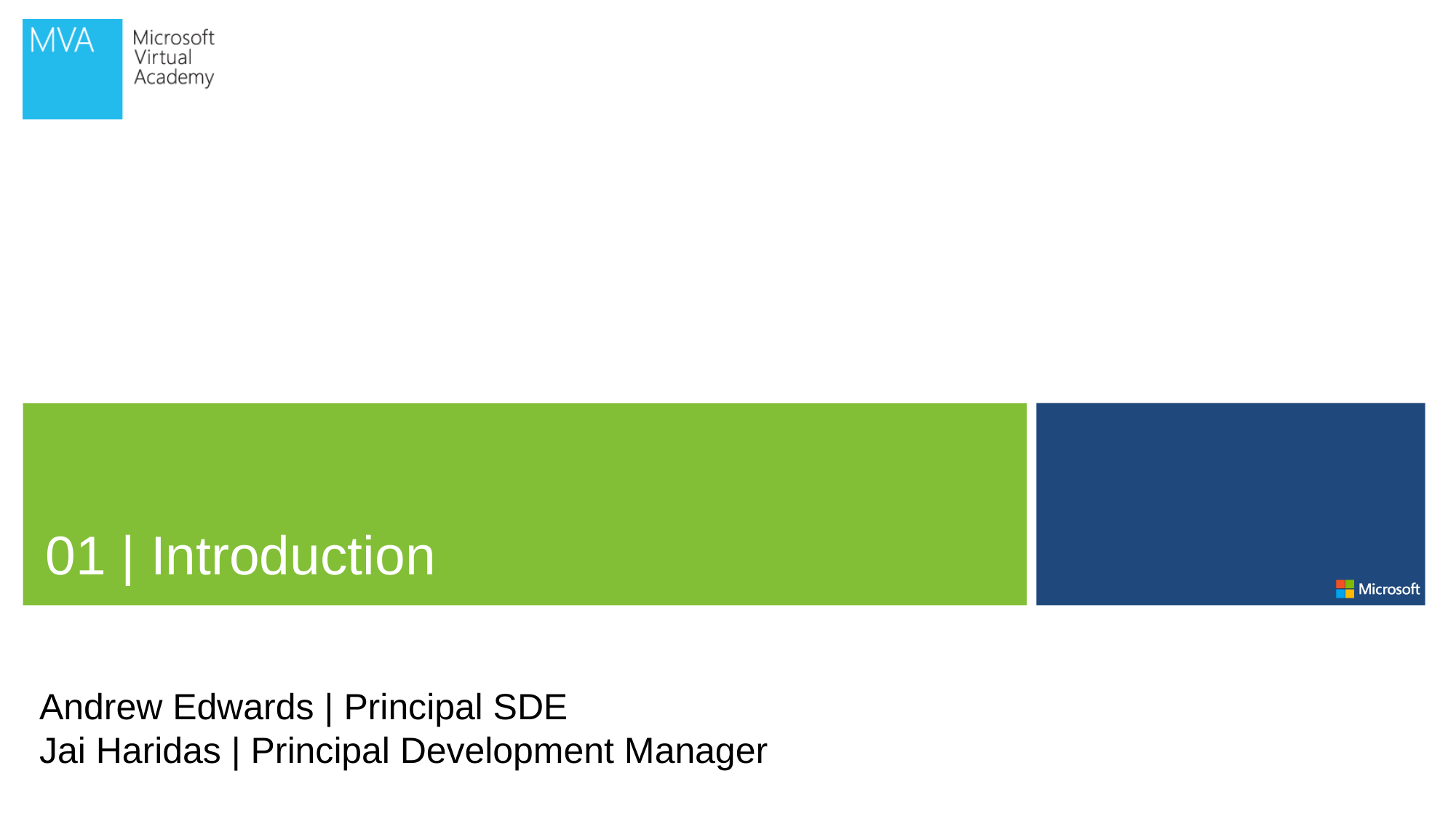

01 | Introduction
Andrew Edwards | Principal SDE
Jai Haridas | Principal Development Manager